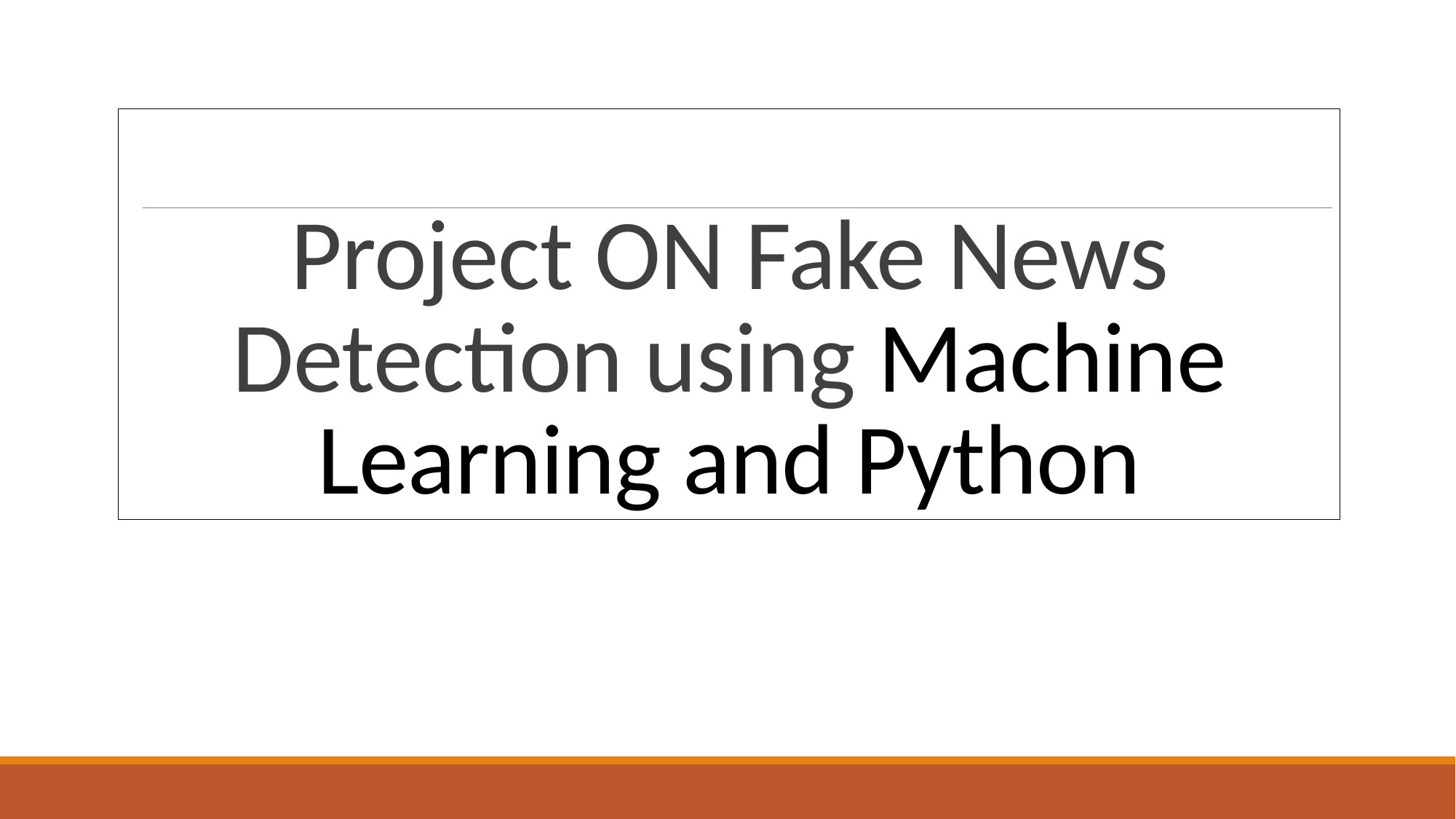

# Project ON Fake News Detection using Machine Learning and Python